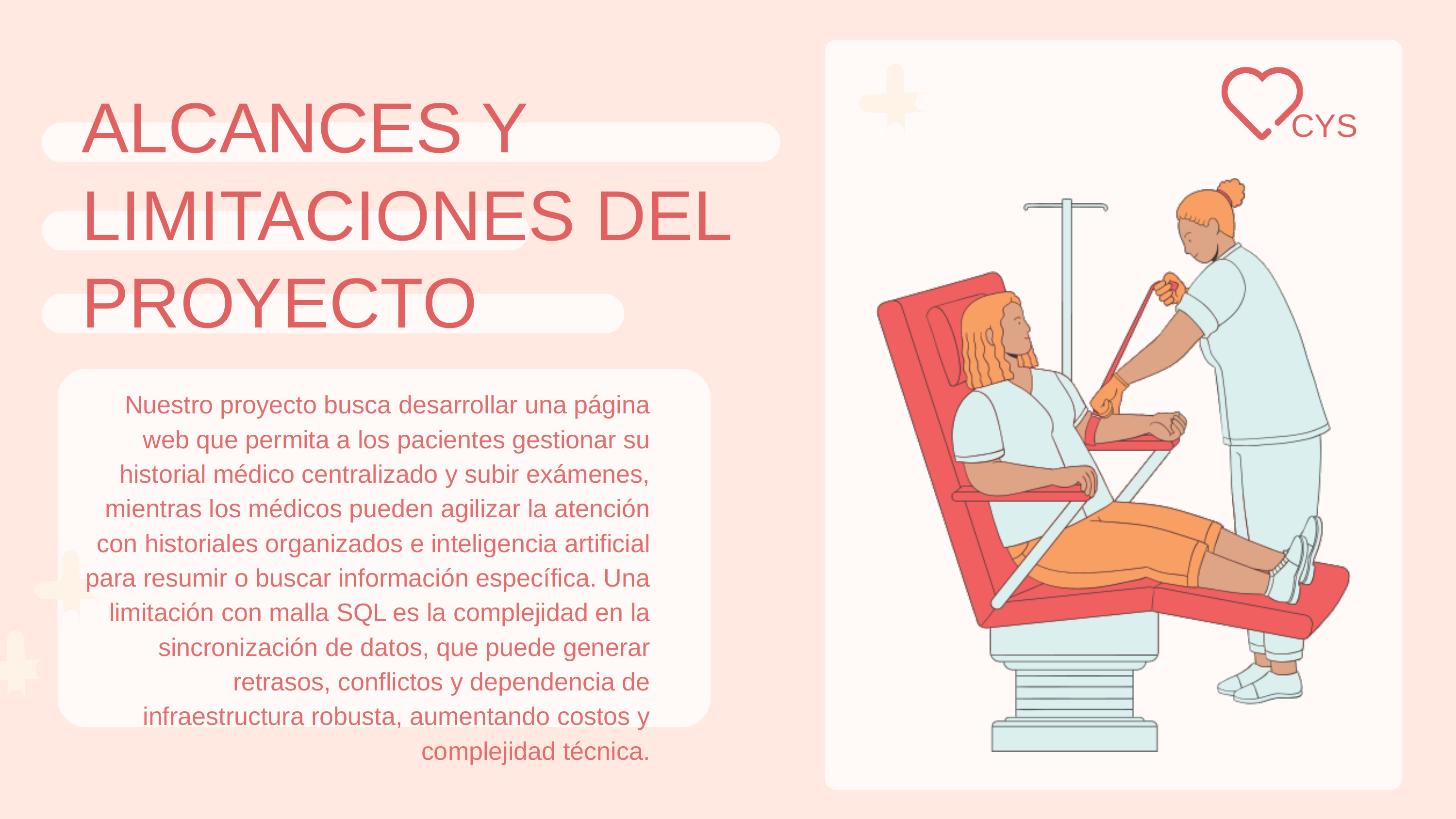

ALCANCES Y LIMITACIONES DEL PROYECTO

CYS

Nuestro proyecto busca desarrollar una página web que permita a los pacientes gestionar su historial médico centralizado y subir exámenes, mientras los médicos pueden agilizar la atención con historiales organizados e inteligencia artificial para resumir o buscar información específica. Una limitación con malla SQL es la complejidad en la sincronización de datos, que puede generar retrasos, conflictos y dependencia de infraestructura robusta, aumentando costos y complejidad técnica.